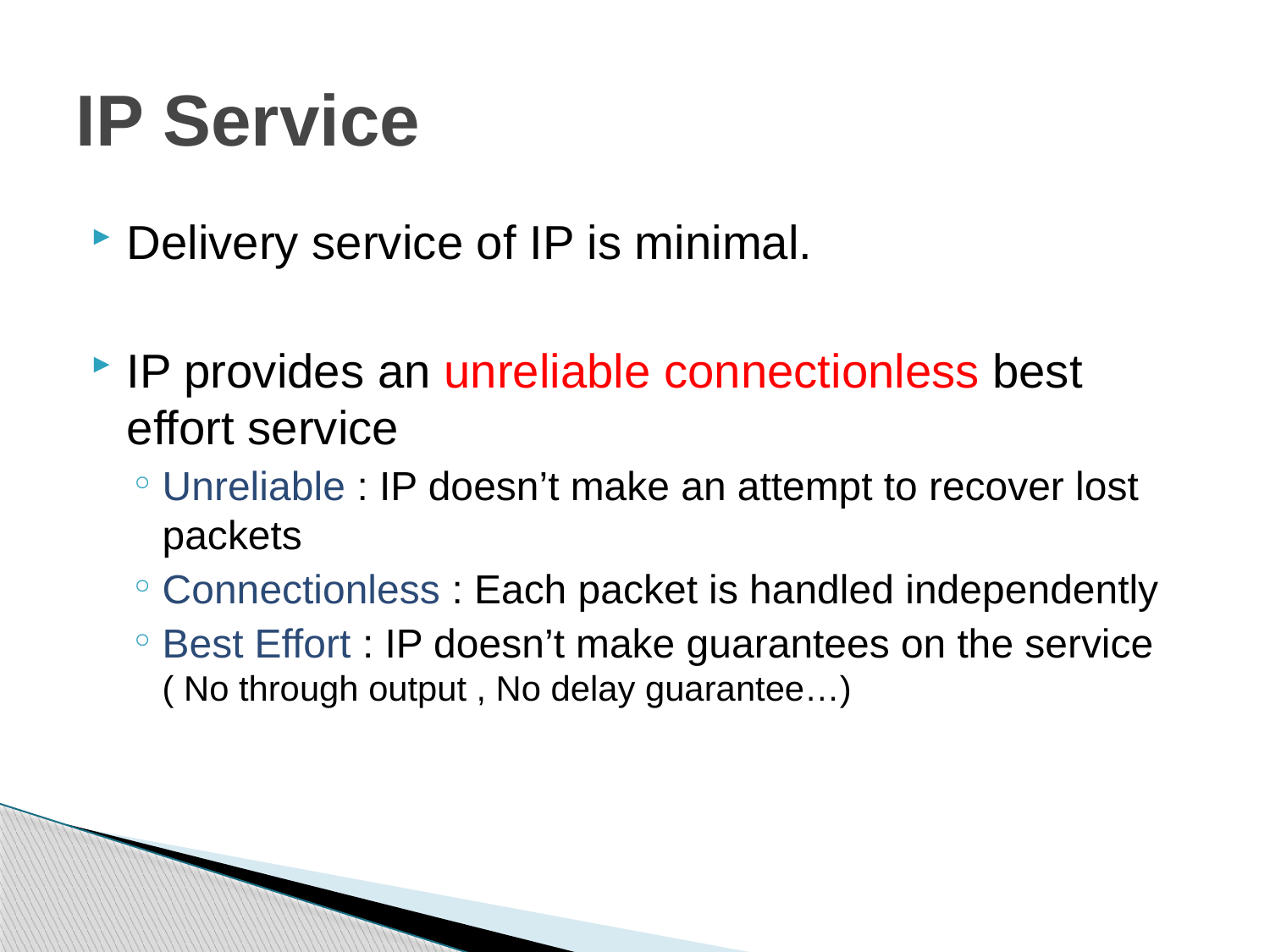

# IP Service
Delivery service of IP is minimal.

IP provides an unreliable connectionless best effort service
Unreliable : IP doesn’t make an attempt to recover lost packets
Connectionless : Each packet is handled independently
Best Effort : IP doesn’t make guarantees on the service ( No through output , No delay guarantee…)